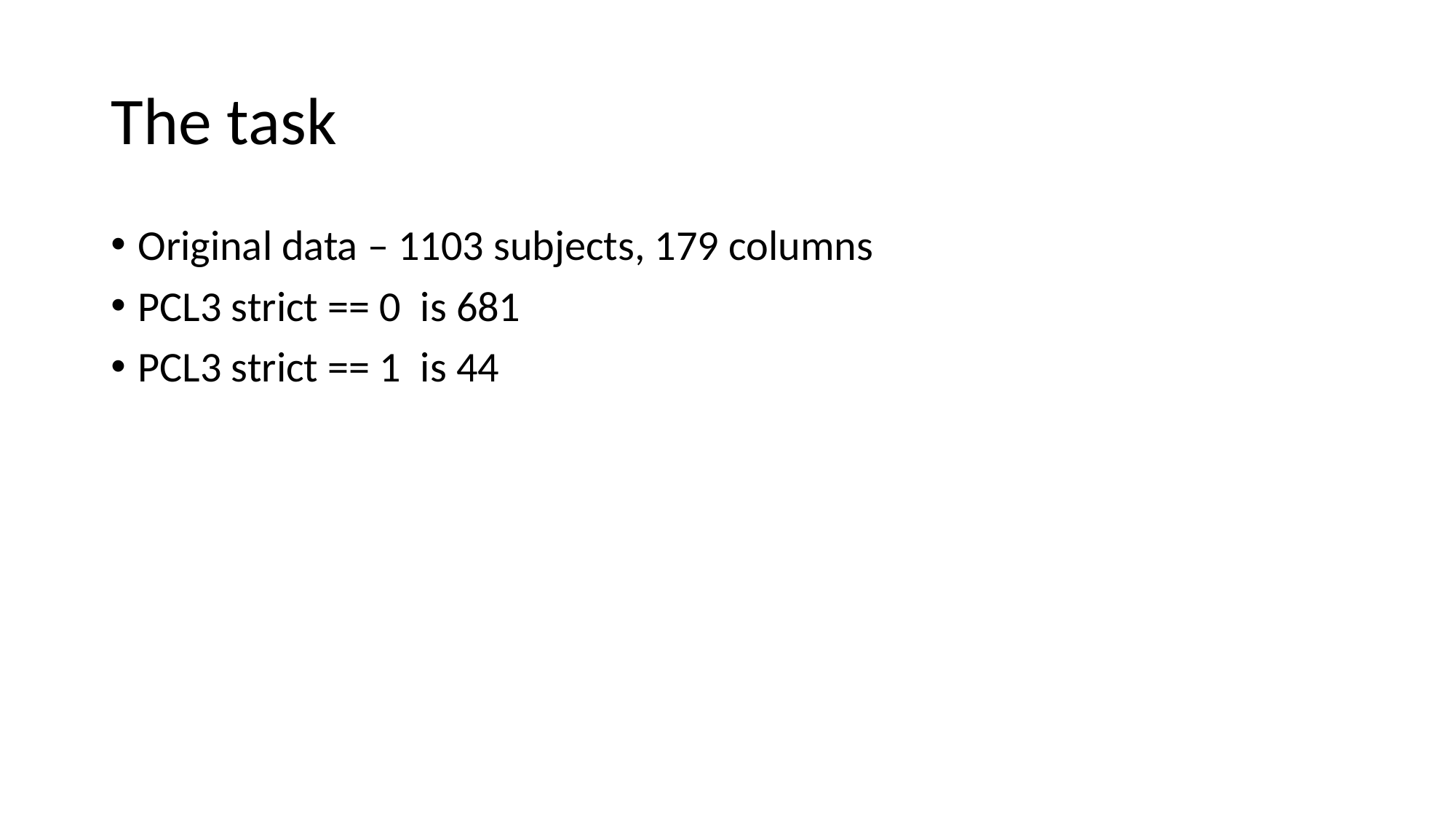

# The task
Original data – 1103 subjects, 179 columns
PCL3 strict == 0  is 681
PCL3 strict == 1  is 44